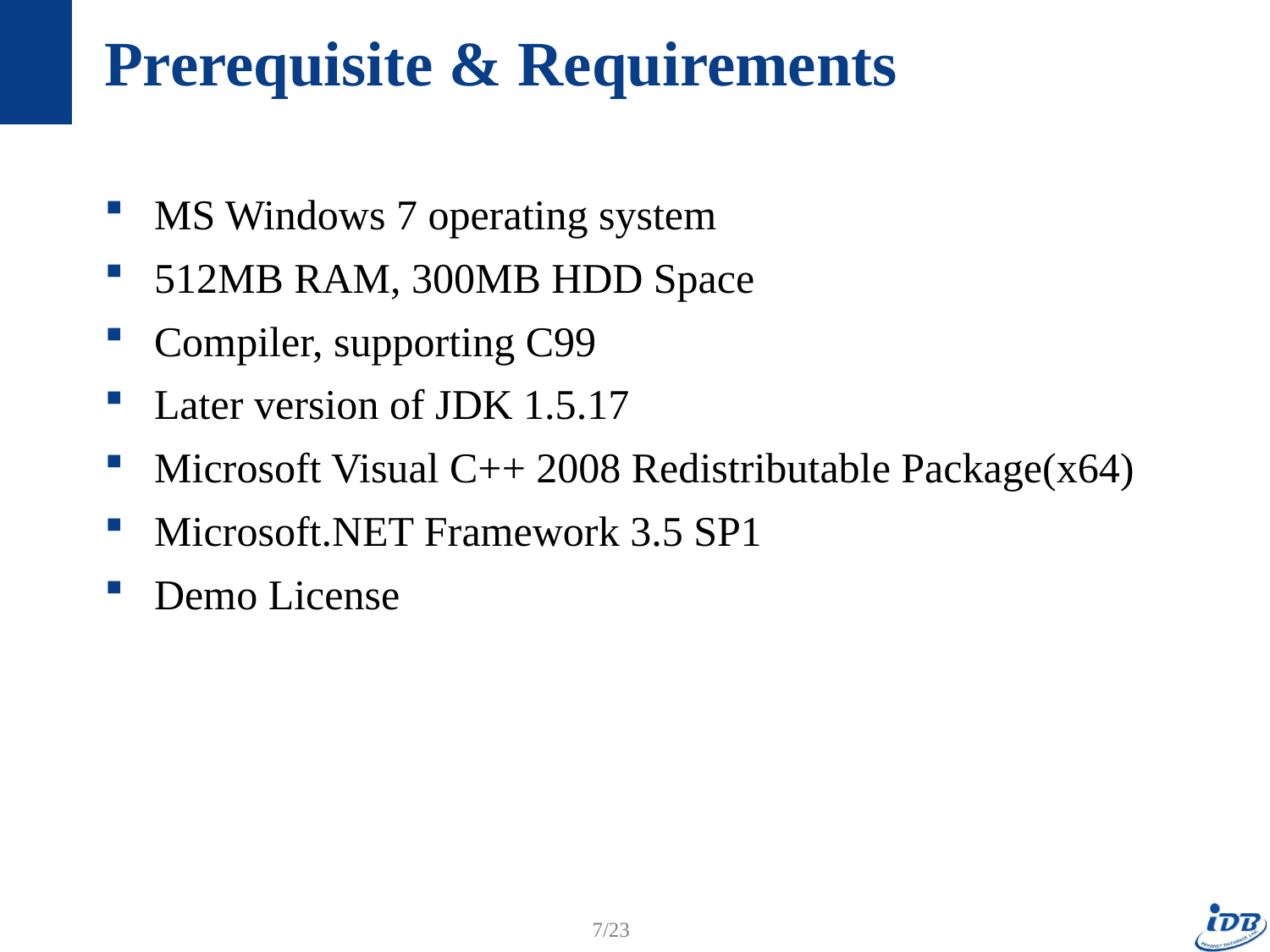

# Prerequisite & Requirements
MS Windows 7 operating system
512MB RAM, 300MB HDD Space
Compiler, supporting C99
Later version of JDK 1.5.17
Microsoft Visual C++ 2008 Redistributable Package(x64)
Microsoft.NET Framework 3.5 SP1
Demo License